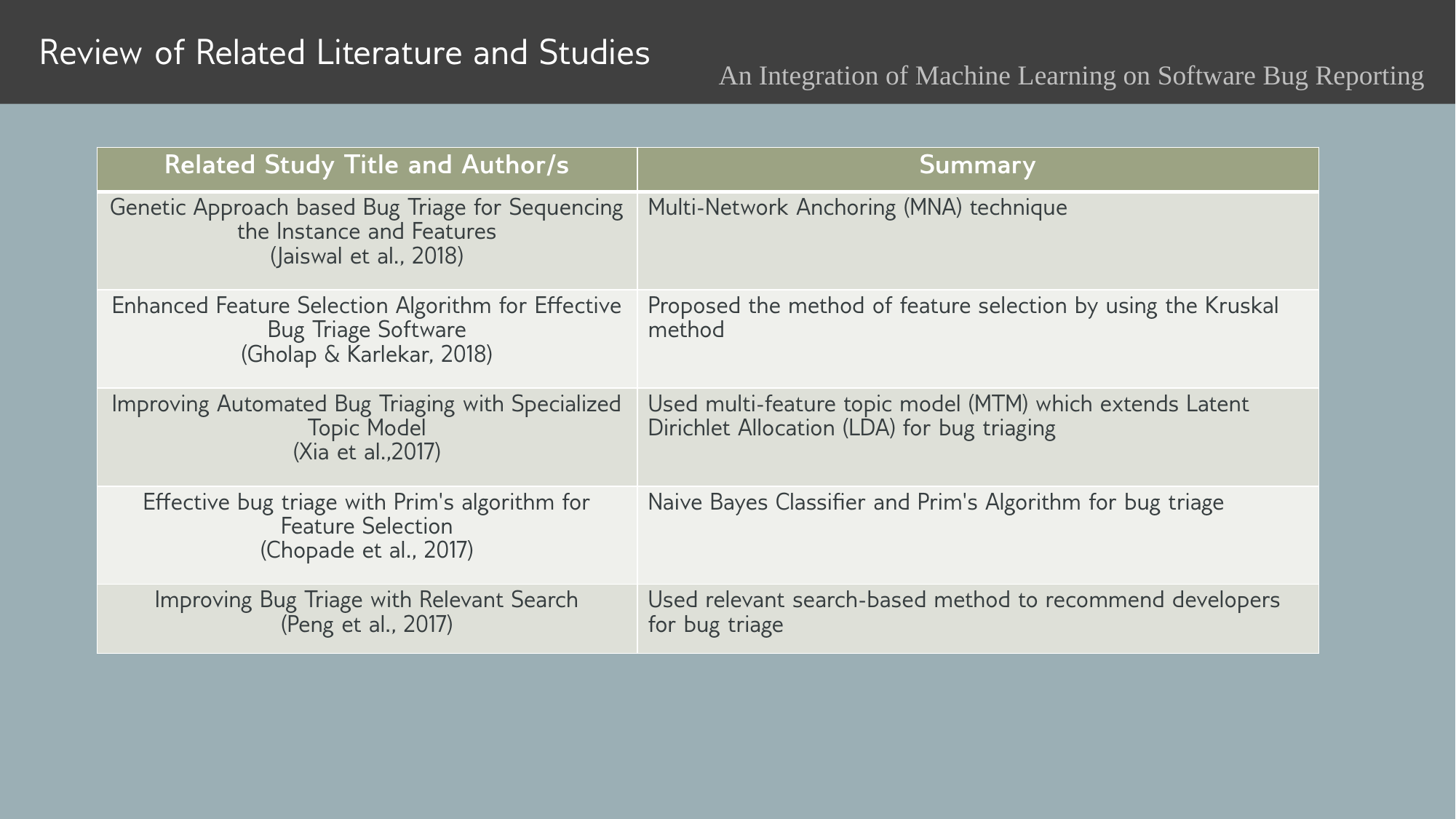

Review of Related Literature and Studies
An Integration of Machine Learning on Software Bug Reporting
| Related Study Title and Author/s | Summary |
| --- | --- |
| Genetic Approach based Bug Triage for Sequencing the Instance and Features (Jaiswal et al., 2018) | Multi-Network Anchoring (MNA) technique |
| Enhanced Feature Selection Algorithm for Effective Bug Triage Software (Gholap & Karlekar, 2018) | Proposed the method of feature selection by using the Kruskal method |
| Improving Automated Bug Triaging with Specialized Topic Model (Xia et al.,2017) | Used multi-feature topic model (MTM) which extends Latent Dirichlet Allocation (LDA) for bug triaging |
| Effective bug triage with Prim's algorithm for Feature Selection (Chopade et al., 2017) | Naive Bayes Classifier and Prim's Algorithm for bug triage |
| Improving Bug Triage with Relevant Search (Peng et al., 2017) | Used relevant search-based method to recommend developers for bug triage |